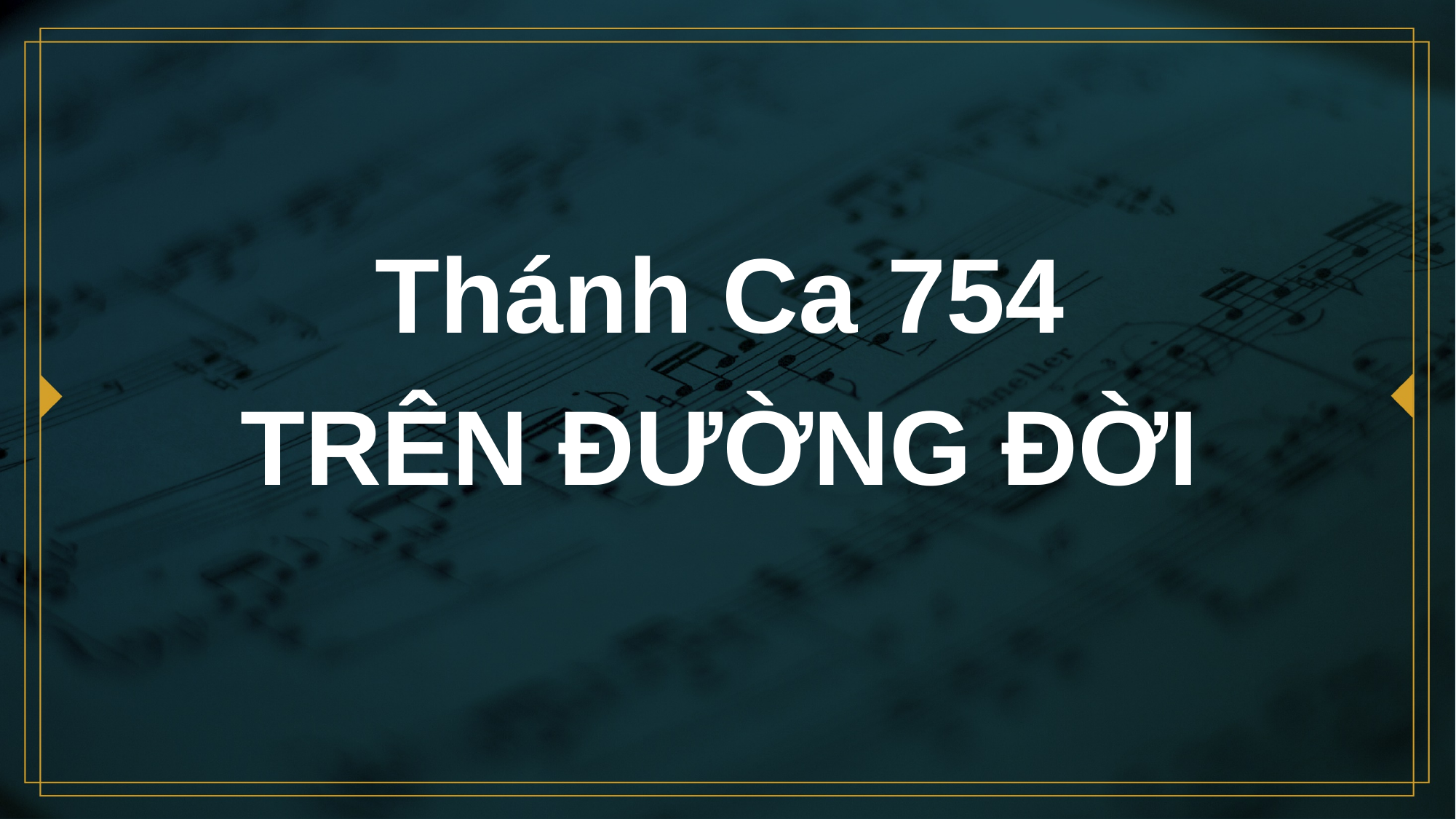

# Thánh Ca 754 TRÊN ĐƯỜNG ĐỜI